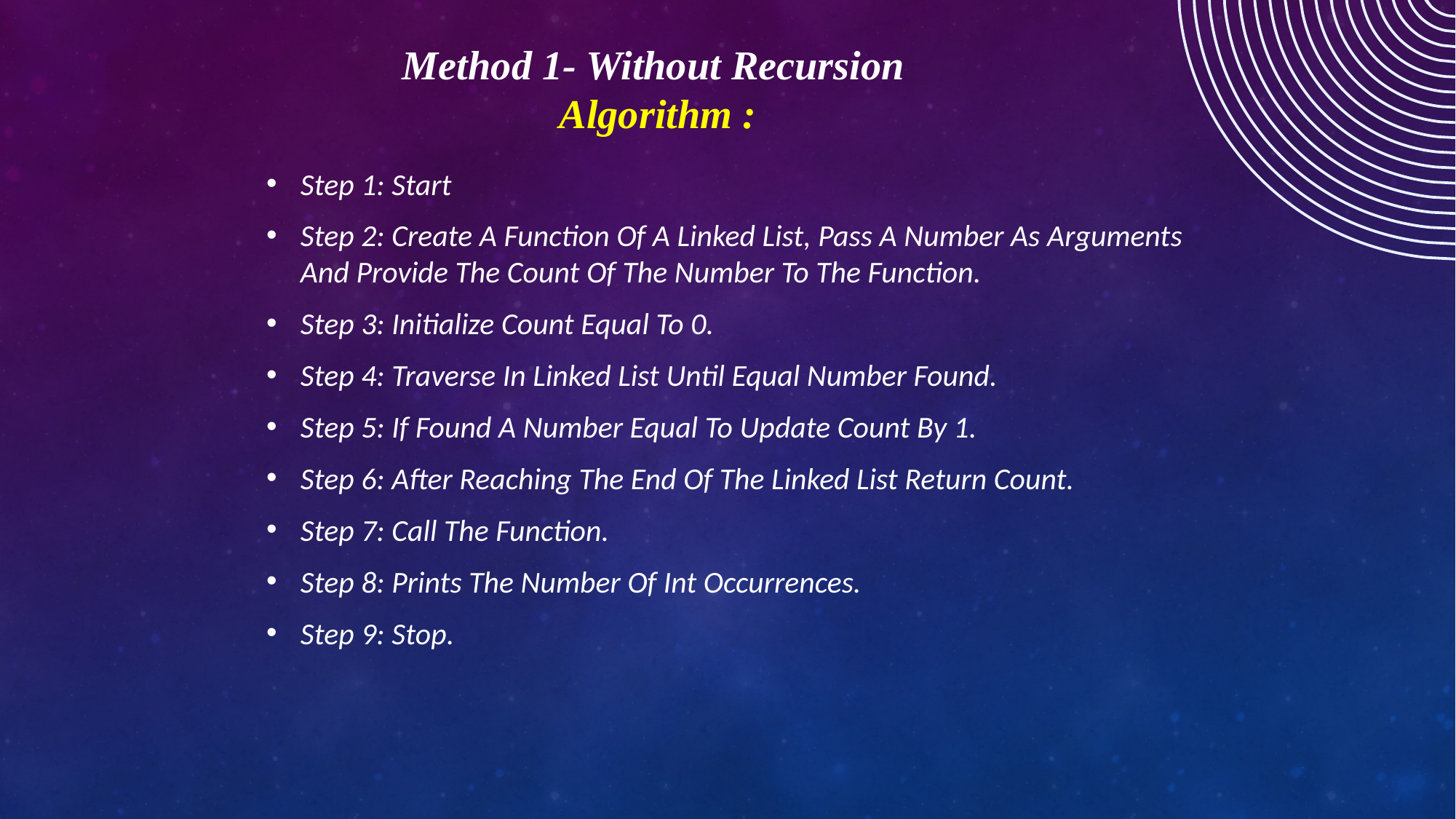

Method 1- Without Recursion
                   Algorithm :

Step 1: Start
Step 2: Create A Function Of A Linked List, Pass A Number As Arguments And Provide The Count Of The Number To The Function.
Step 3: Initialize Count Equal To 0.
Step 4: Traverse In Linked List Until Equal Number Found.
Step 5: If Found A Number Equal To Update Count By 1.
Step 6: After Reaching The End Of The Linked List Return Count.
Step 7: Call The Function.
Step 8: Prints The Number Of Int Occurrences.
Step 9: Stop.
#